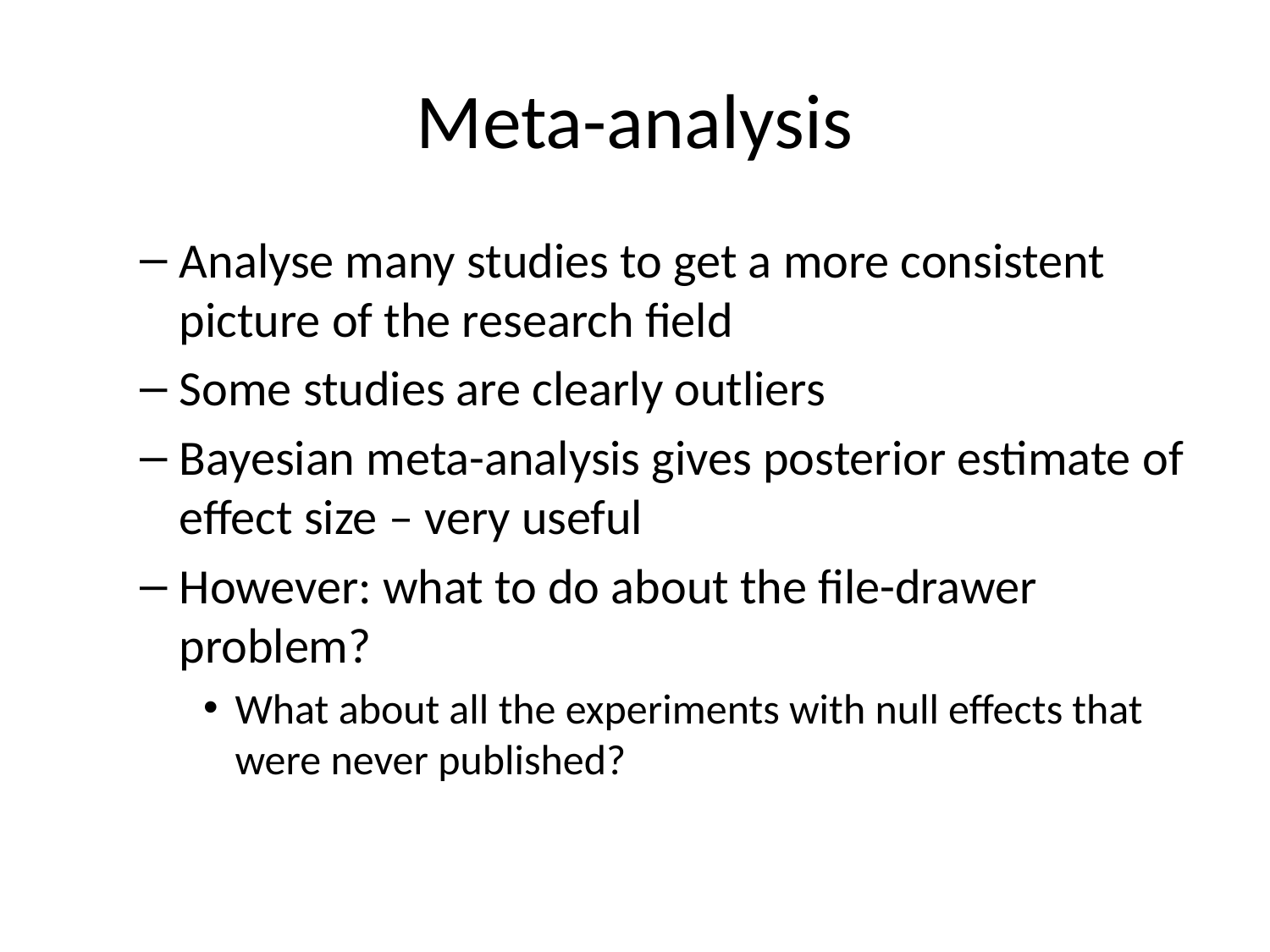

# Meta-analysis
Analyse many studies to get a more consistent picture of the research field
Some studies are clearly outliers
Bayesian meta-analysis gives posterior estimate of effect size – very useful
However: what to do about the file-drawer problem?
What about all the experiments with null effects that were never published?